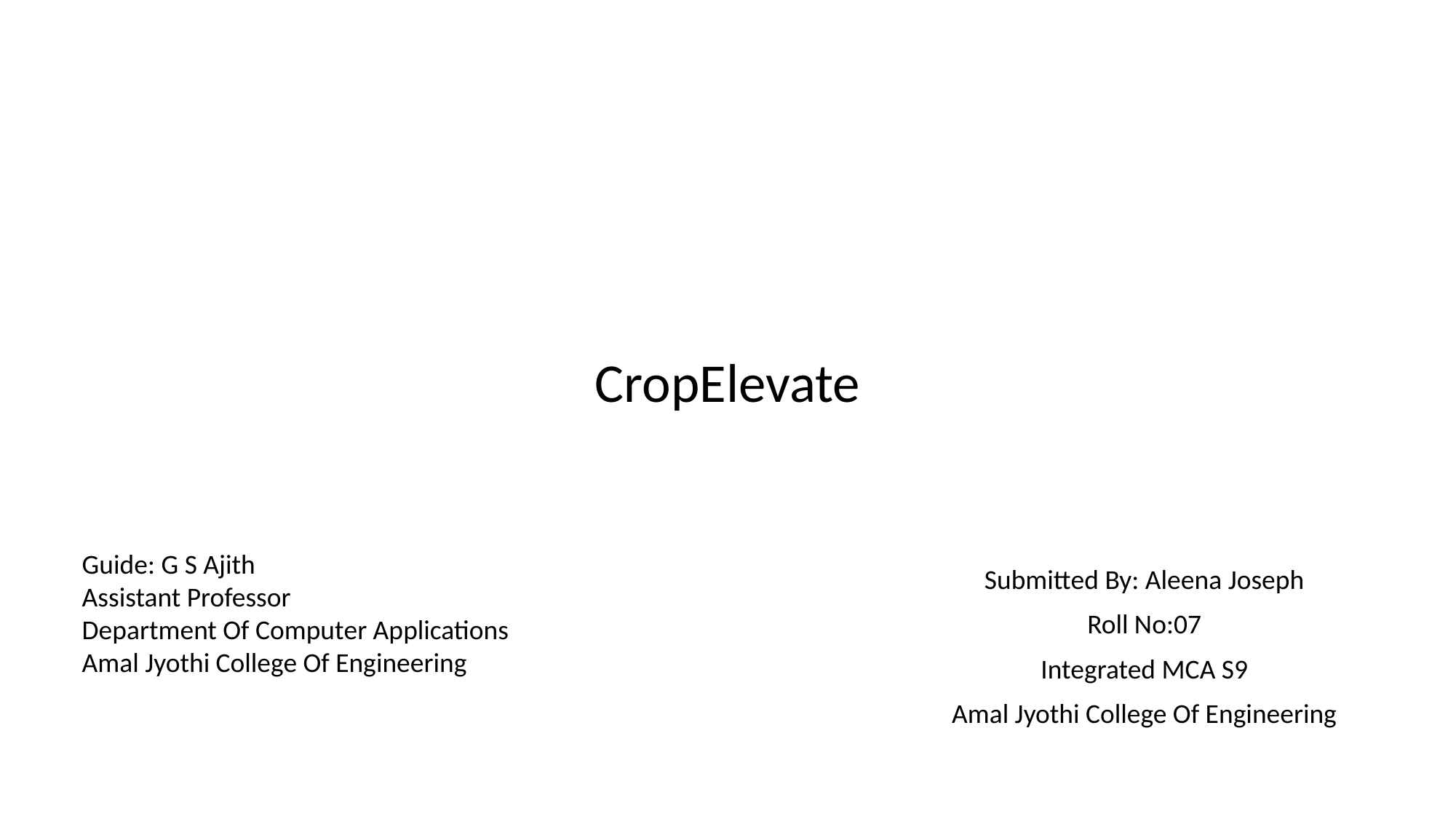

# CropElevate
Guide: G S Ajith
Assistant Professor
Department Of Computer Applications
Amal Jyothi College Of Engineering
Submitted By: Aleena Joseph
Roll No:07
Integrated MCA S9
Amal Jyothi College Of Engineering